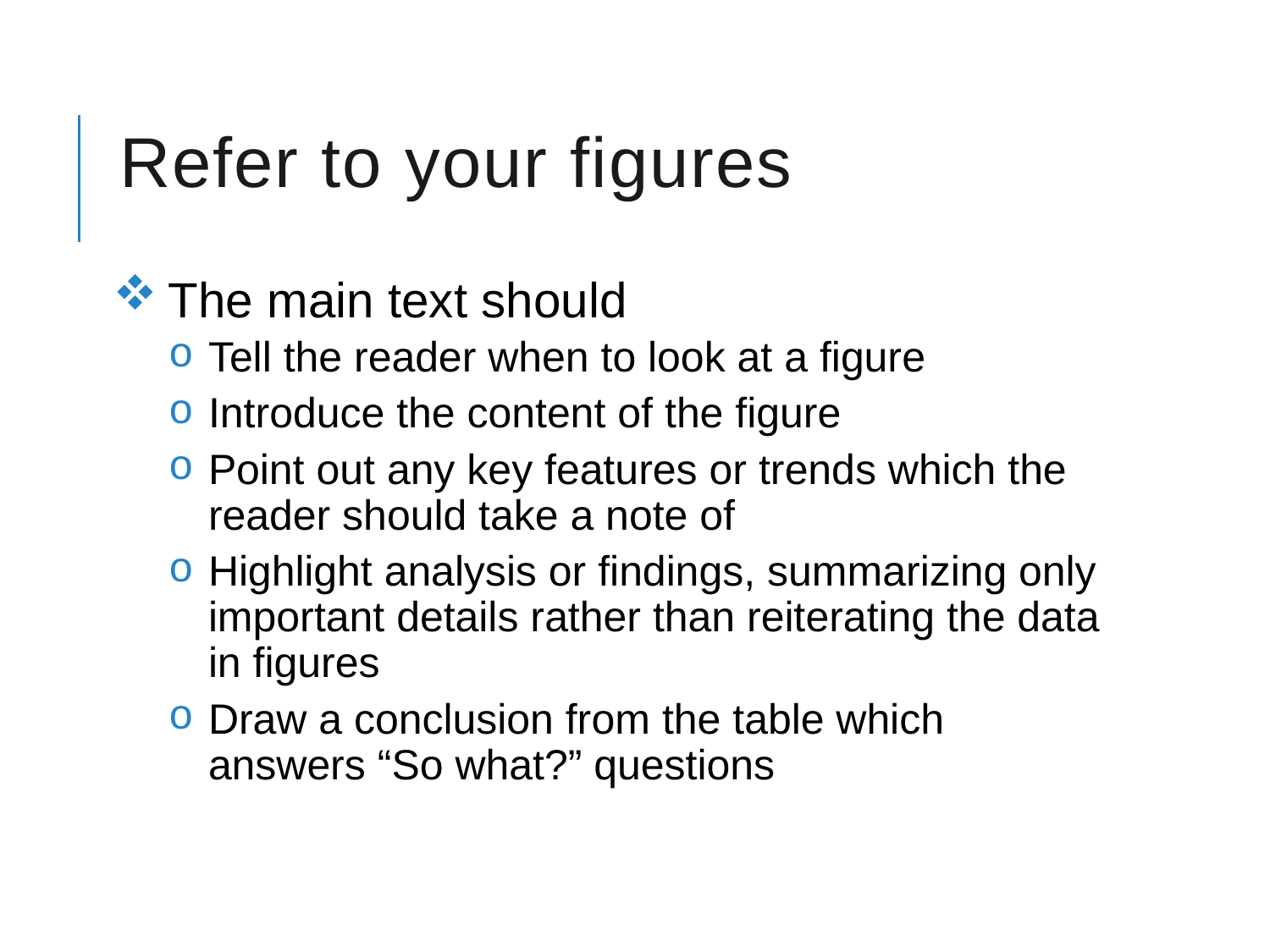

# Refer to your figures
The main text should
Tell the reader when to look at a figure
Introduce the content of the figure
Point out any key features or trends which the reader should take a note of
Highlight analysis or findings, summarizing only important details rather than reiterating the data in figures
Draw a conclusion from the table which answers “So what?” questions